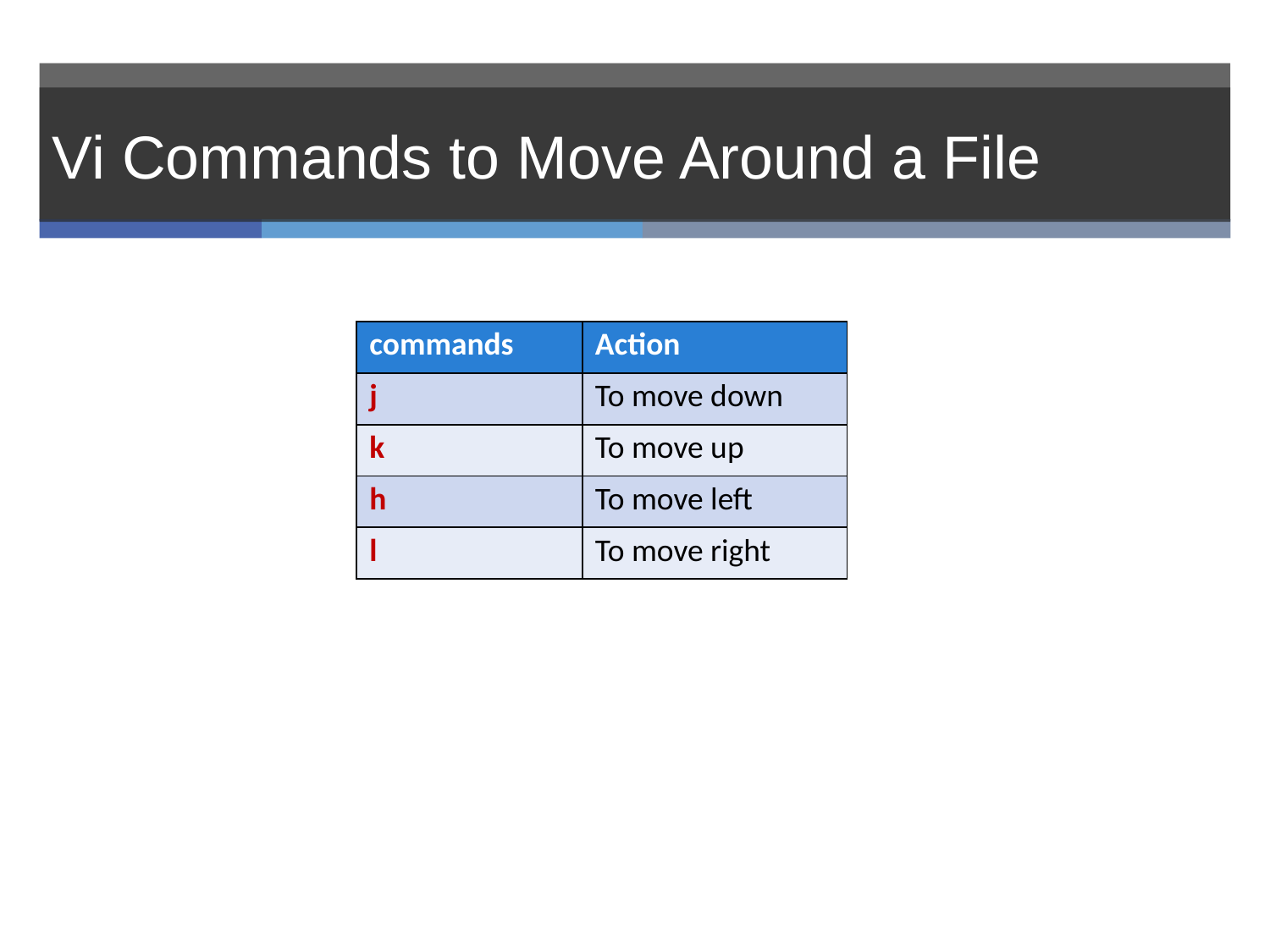

# Vi Commands to Move Around a File
| commands | Action |
| --- | --- |
| j | To move down |
| k | To move up |
| h | To move left |
| l | To move right |